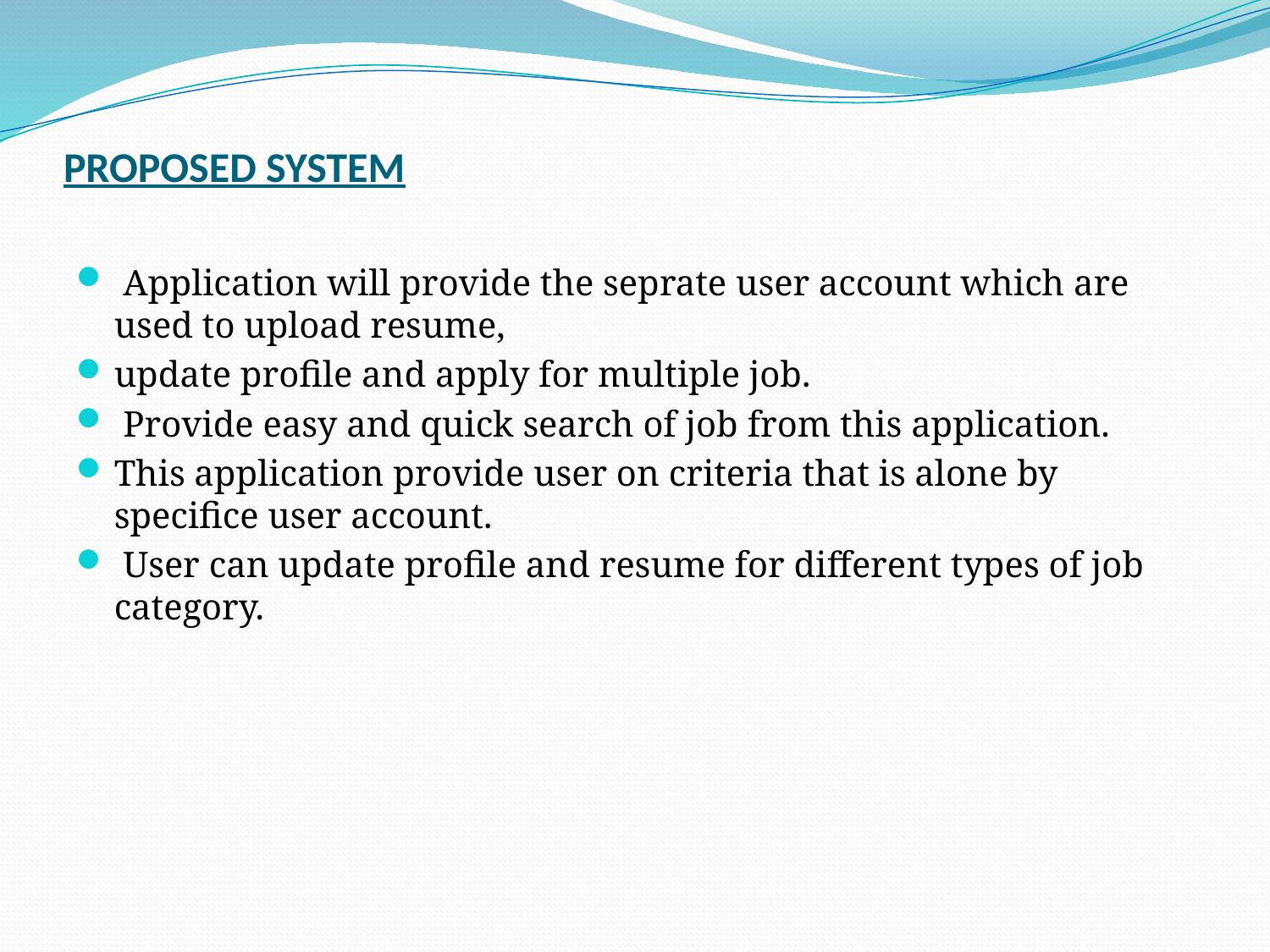

# PROPOSED SYSTEM
 Application will provide the seprate user account which are used to upload resume,
update profile and apply for multiple job.
 Provide easy and quick search of job from this application.
This application provide user on criteria that is alone by specifice user account.
 User can update profile and resume for different types of job category.